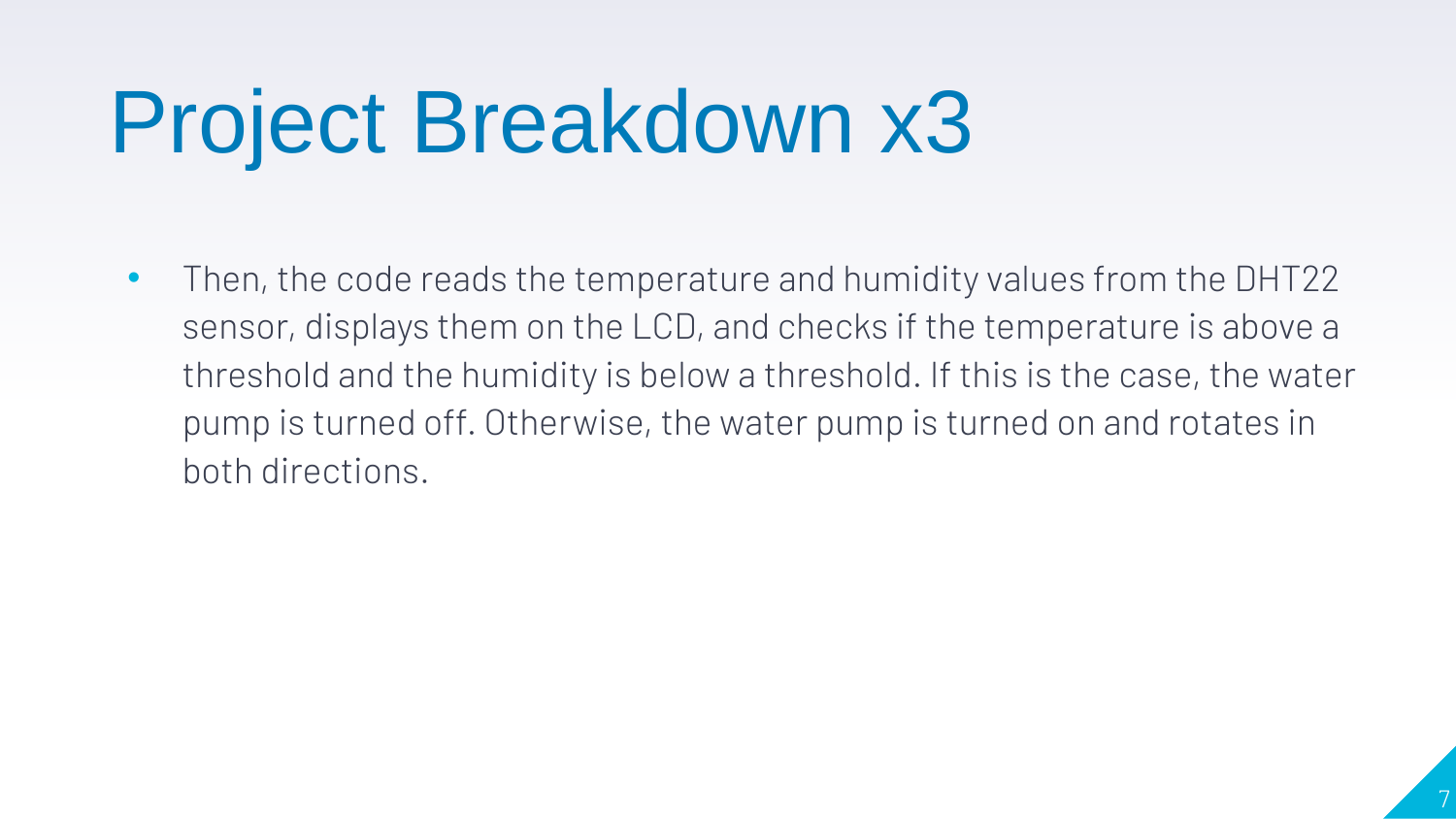

Project Breakdown x3
Then, the code reads the temperature and humidity values from the DHT22 sensor, displays them on the LCD, and checks if the temperature is above a threshold and the humidity is below a threshold. If this is the case, the water pump is turned off. Otherwise, the water pump is turned on and rotates in both directions.
7